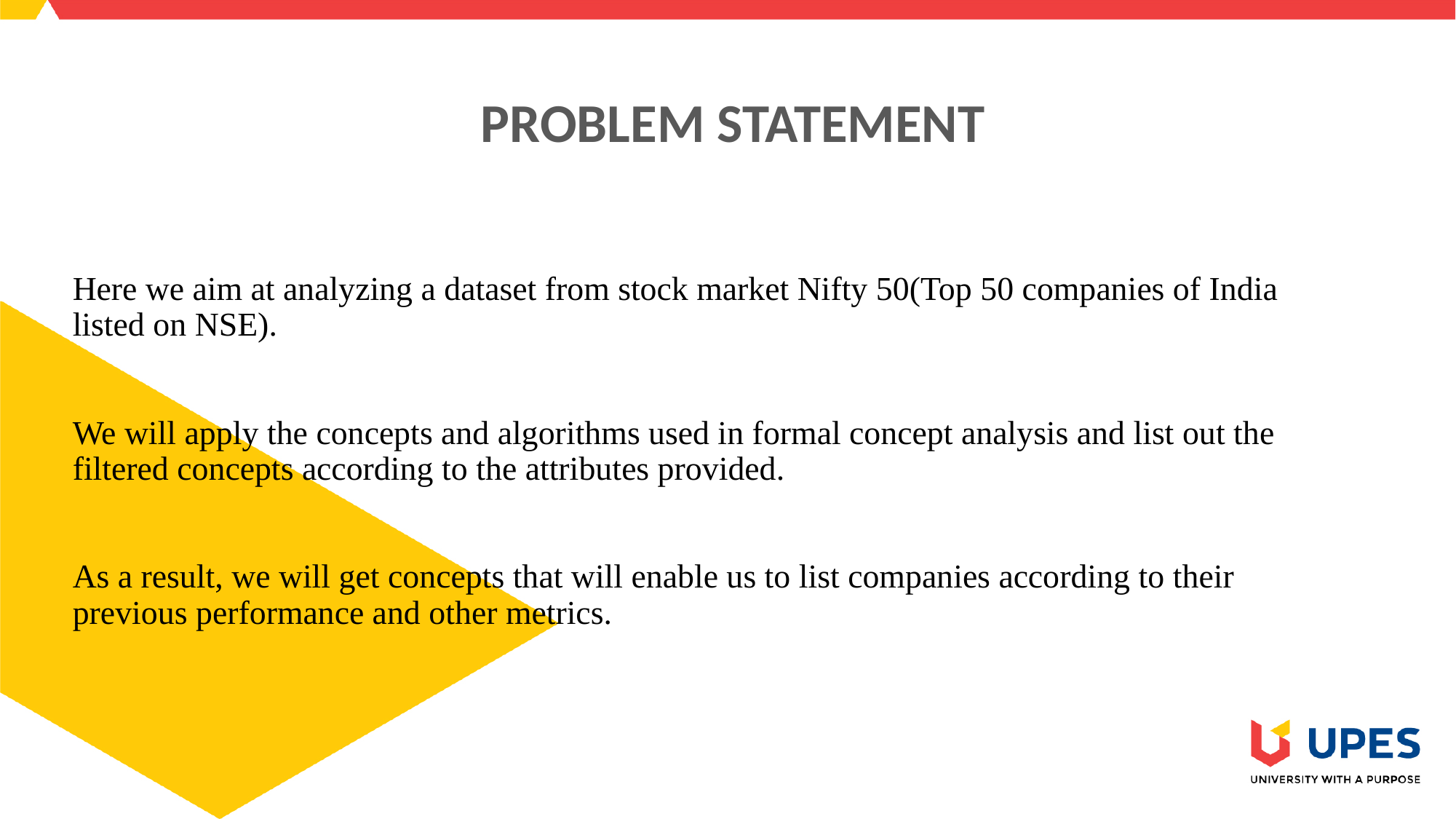

# PROBLEM STATEMENT Here we aim at analyzing a dataset from stock market Nifty 50(Top 50 companies of India listed on NSE).     We will apply the concepts and algorithms used in formal concept analysis and list out the filtered concepts according to the attributes provided.   As a result, we will get concepts that will enable us to list companies according to their previous performance and other metrics.